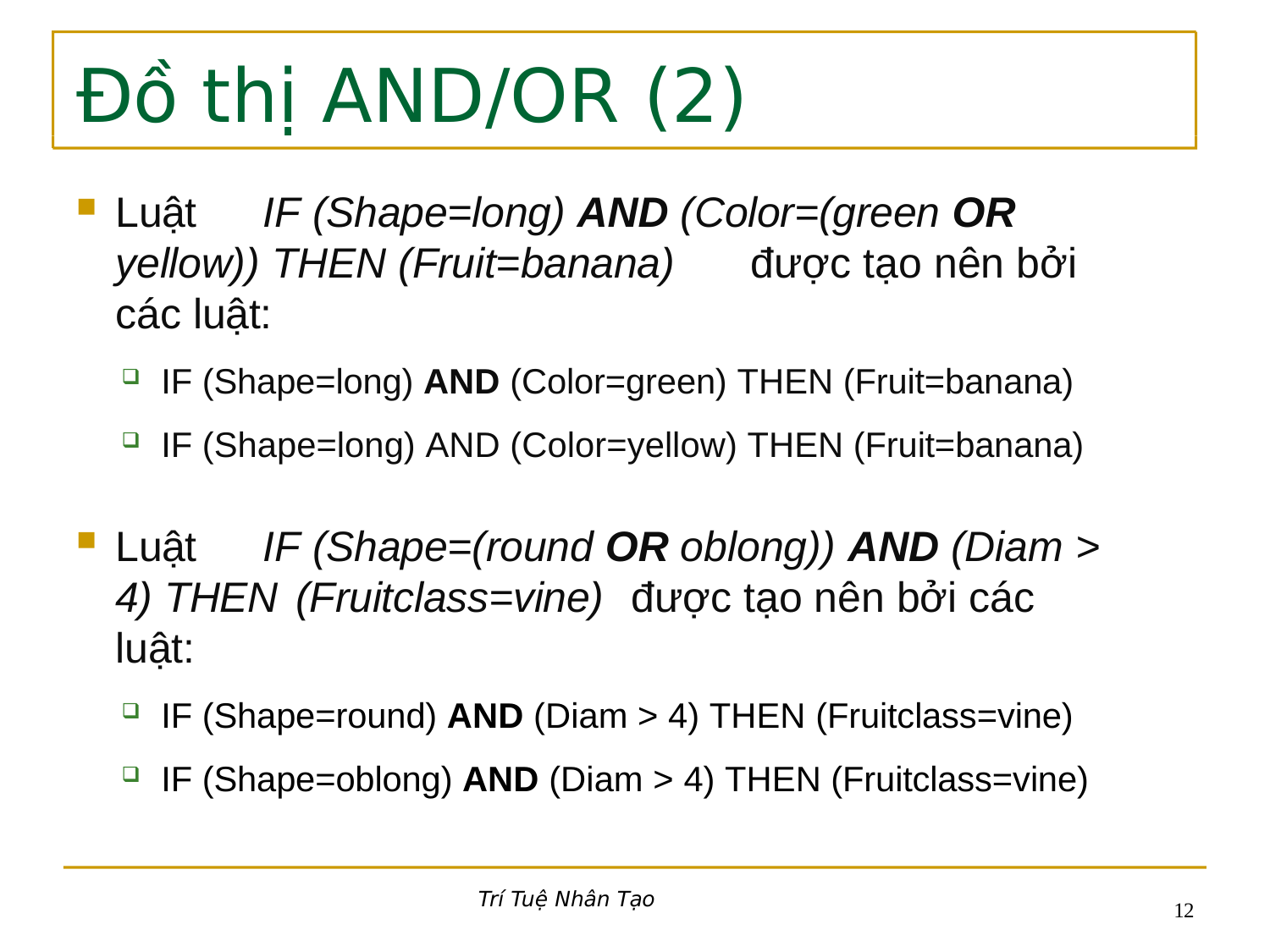

# Đồ thị AND/OR (2)

Luật	IF (Shape=long) AND (Color=(green OR yellow)) THEN (Fruit=banana)	được tạo nên bởi các luật:
IF (Shape=long) AND (Color=green) THEN (Fruit=banana)
IF (Shape=long) AND (Color=yellow) THEN (Fruit=banana)

Luật	IF (Shape=(round OR oblong)) AND (Diam > 4) THEN	(Fruitclass=vine)	được tạo nên bởi các luật:
IF (Shape=round) AND (Diam > 4) THEN (Fruitclass=vine)
IF (Shape=oblong) AND (Diam > 4) THEN (Fruitclass=vine)

Trí Tuệ Nhân Tạo
12